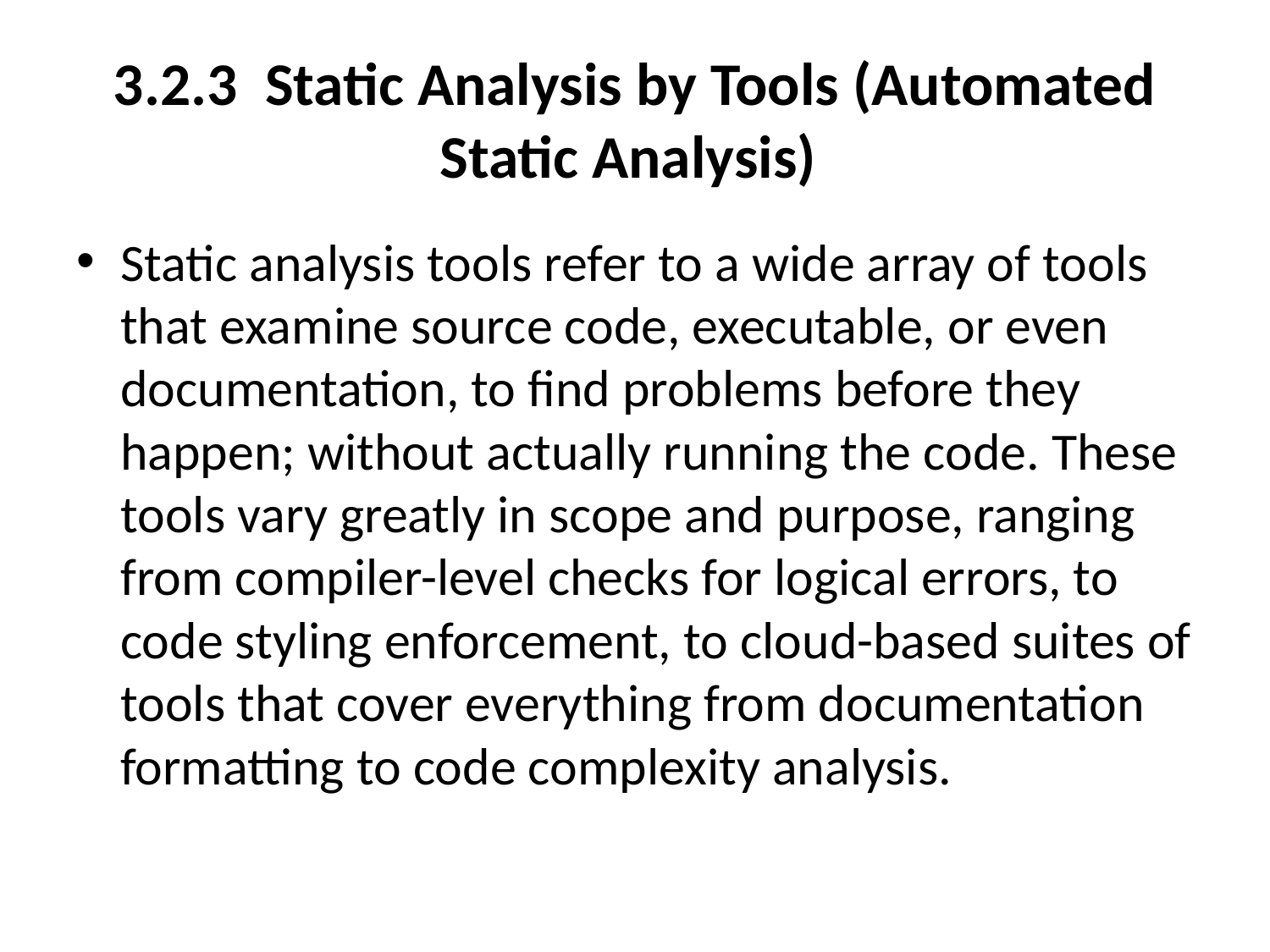

# 3.2.3  Static Analysis by Tools (Automated Static Analysis)
Static analysis tools refer to a wide array of tools that examine source code, executable, or even documentation, to find problems before they happen; without actually running the code. These tools vary greatly in scope and purpose, ranging from compiler-level checks for logical errors, to code styling enforcement, to cloud-based suites of tools that cover everything from documentation formatting to code complexity analysis.